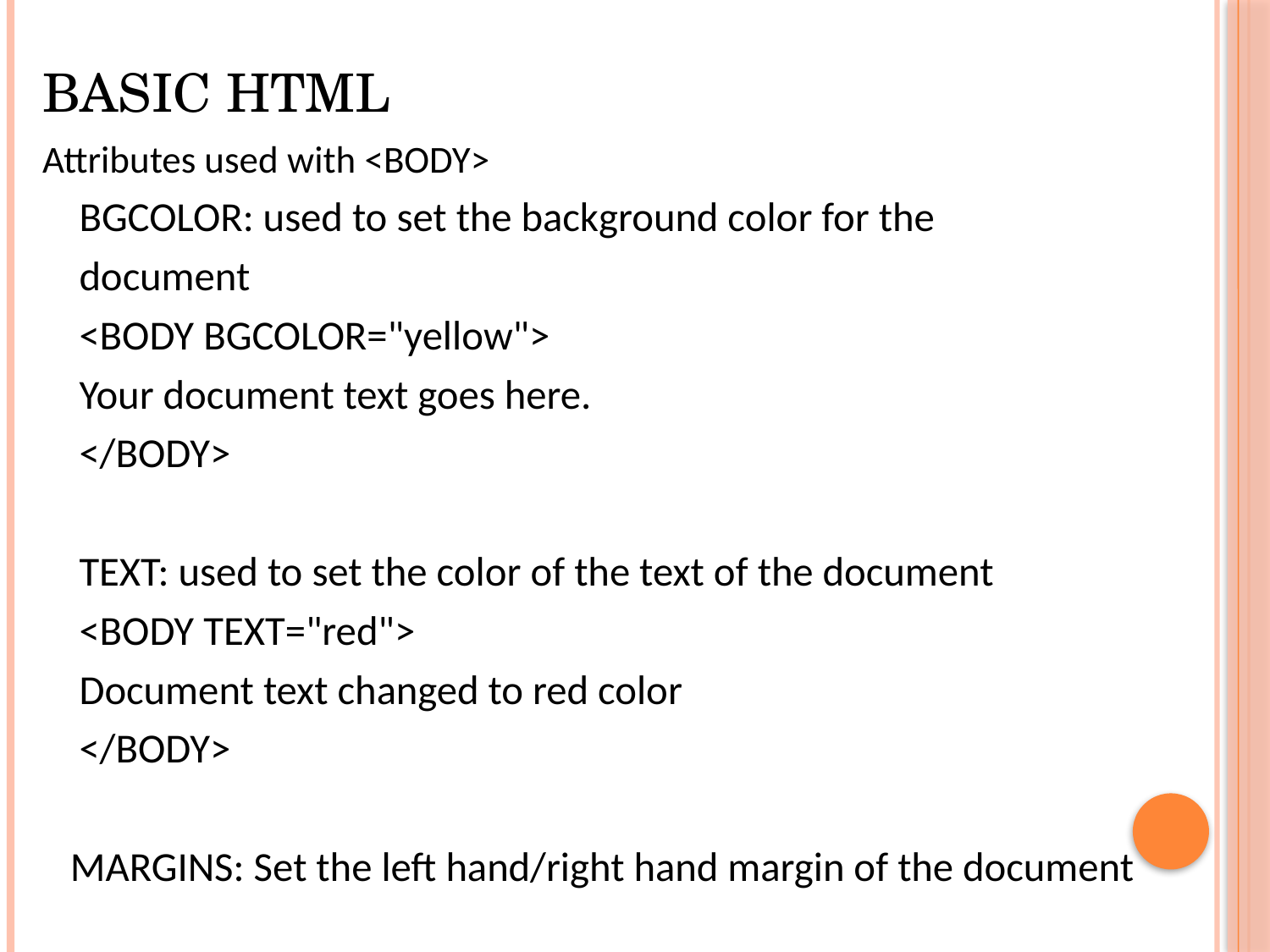

# Basic HTML
Attributes used with <BODY>
	BGCOLOR: used to set the background color for the
	document
		<BODY BGCOLOR="yellow">
			Your document text goes here.
		</BODY>

	TEXT: used to set the color of the text of the document
		<BODY TEXT="red">
			Document text changed to red color
		</BODY>

   MARGINS: Set the left hand/right hand margin of the document